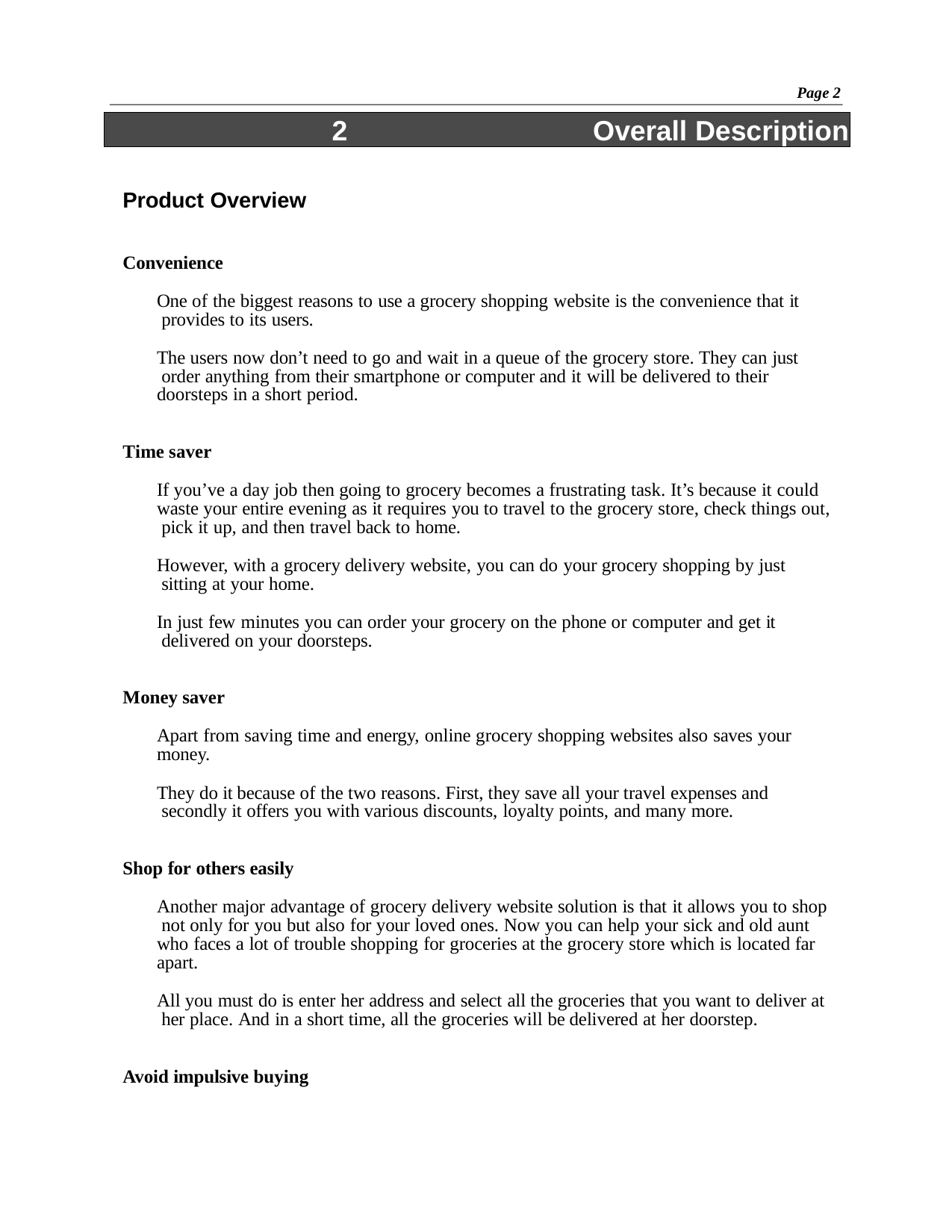

Page 2
2	Overall Description
Product Overview

Convenience

One of the biggest reasons to use a grocery shopping website is the convenience that it  provides to its users.

The users now don’t need to go and wait in a queue of the grocery store. They can just  order anything from their smartphone or computer and it will be delivered to their  doorsteps in a short period.

Time saver

If you’ve a day job then going to grocery becomes a frustrating task. It’s because it could  waste your entire evening as it requires you to travel to the grocery store, check things out,  pick it up, and then travel back to home.

However, with a grocery delivery website, you can do your grocery shopping by just  sitting at your home.

In just few minutes you can order your grocery on the phone or computer and get it  delivered on your doorsteps.

Money saver

Apart from saving time and energy, online grocery shopping websites also saves your  money.

They do it because of the two reasons. First, they save all your travel expenses and  secondly it offers you with various discounts, loyalty points, and many more.

Shop for others easily

Another major advantage of grocery delivery website solution is that it allows you to shop  not only for you but also for your loved ones. Now you can help your sick and old aunt  who faces a lot of trouble shopping for groceries at the grocery store which is located far  apart.

All you must do is enter her address and select all the groceries that you want to deliver at  her place. And in a short time, all the groceries will be delivered at her doorstep.

Avoid impulsive buying